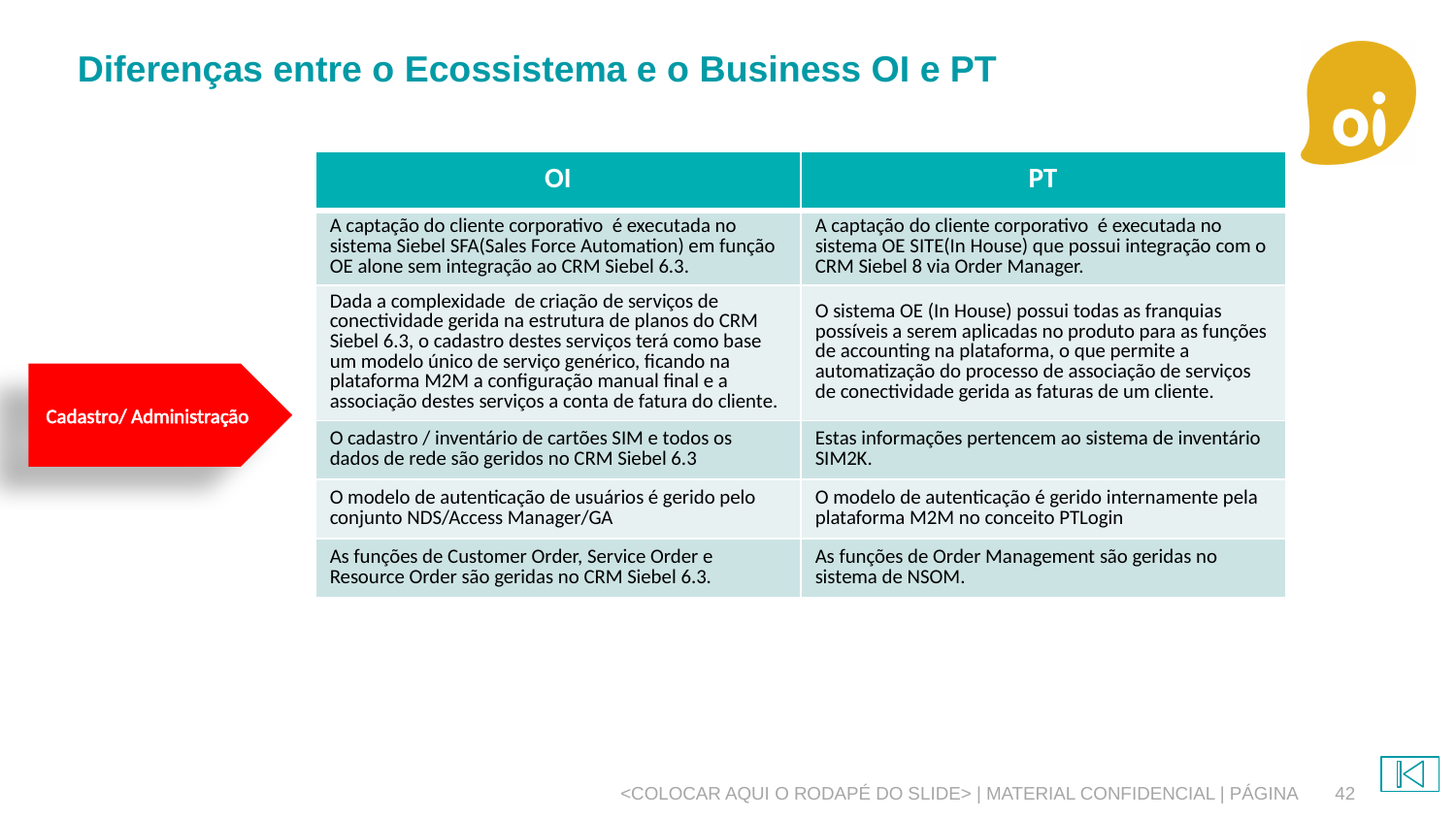

# Diferenças entre o Ecossistema e o Business OI e PT
| OI | PT |
| --- | --- |
| A captação do cliente corporativo é executada no sistema Siebel SFA(Sales Force Automation) em função OE alone sem integração ao CRM Siebel 6.3. | A captação do cliente corporativo é executada no sistema OE SITE(In House) que possui integração com o CRM Siebel 8 via Order Manager. |
| Dada a complexidade de criação de serviços de conectividade gerida na estrutura de planos do CRM Siebel 6.3, o cadastro destes serviços terá como base um modelo único de serviço genérico, ficando na plataforma M2M a configuração manual final e a associação destes serviços a conta de fatura do cliente. | O sistema OE (In House) possui todas as franquias possíveis a serem aplicadas no produto para as funções de accounting na plataforma, o que permite a automatização do processo de associação de serviços de conectividade gerida as faturas de um cliente. |
| O cadastro / inventário de cartões SIM e todos os dados de rede são geridos no CRM Siebel 6.3 | Estas informações pertencem ao sistema de inventário SIM2K. |
| O modelo de autenticação de usuários é gerido pelo conjunto NDS/Access Manager/GA | O modelo de autenticação é gerido internamente pela plataforma M2M no conceito PTLogin |
| As funções de Customer Order, Service Order e Resource Order são geridas no CRM Siebel 6.3. | As funções de Order Management são geridas no sistema de NSOM. |
Cadastro/ Administração

<colocar aqui o rodapé do slide> | Material Confidencial | Página
42